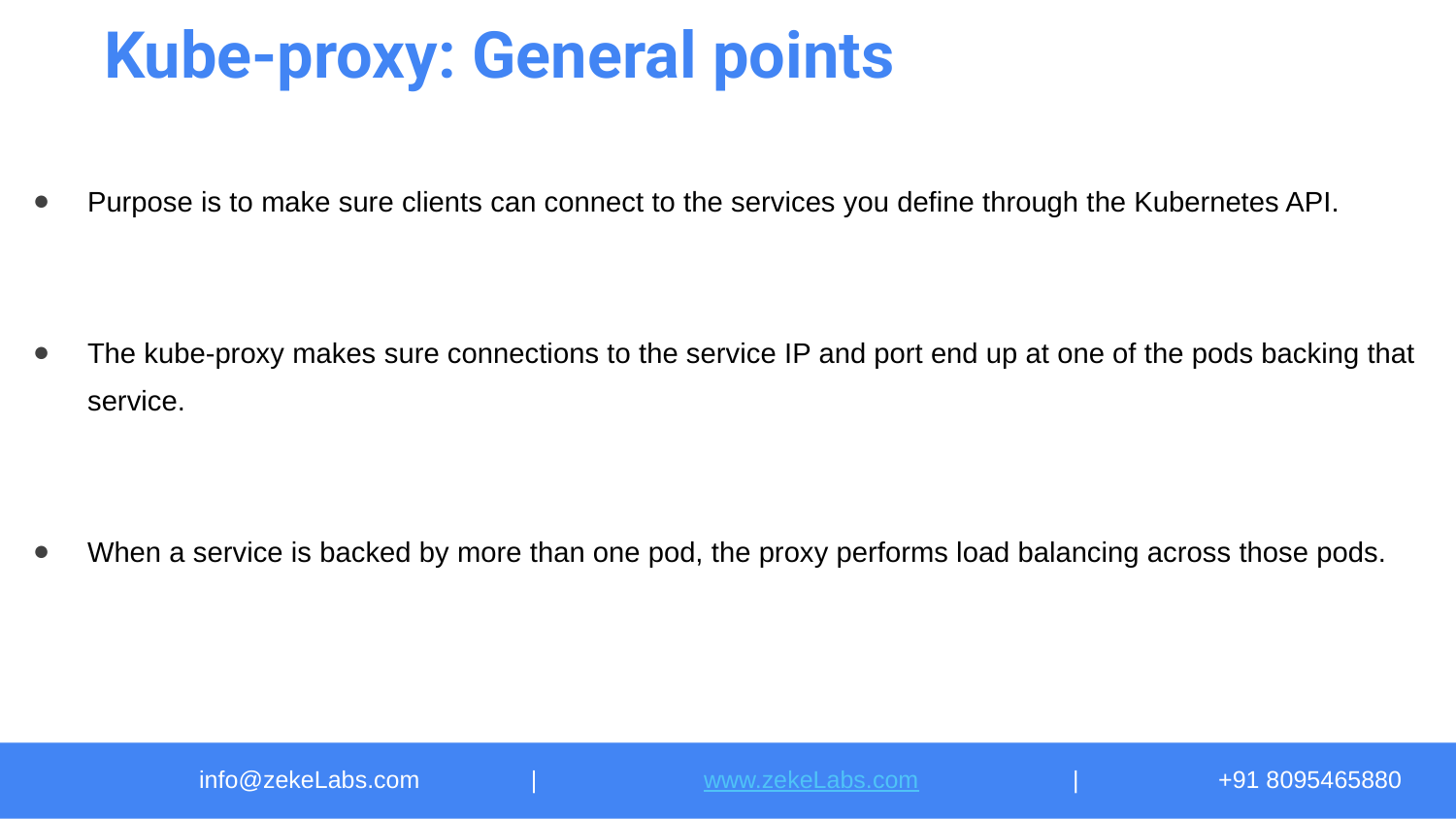

Purpose is to make sure clients can connect to the services you define through the Kubernetes API.

The kube-proxy makes sure connections to the service IP and port end up at one of the pods backing that service.

When a service is backed by more than one pod, the proxy performs load balancing across those pods.
Kube-proxy: General points
info@zekeLabs.com	      |	          www.zekeLabs.com		|	+91 8095465880